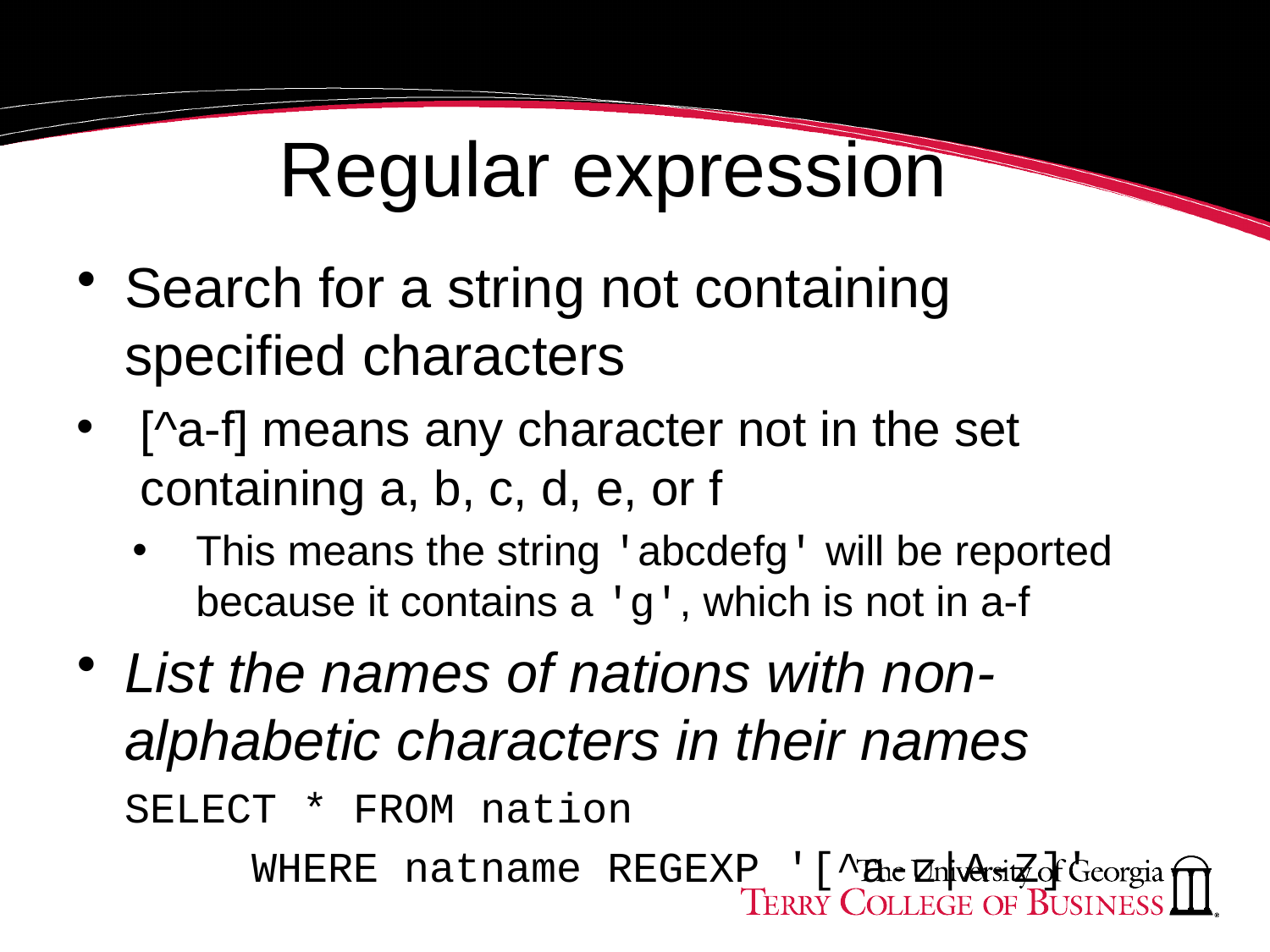

# Regular expression
Search for a string not containing specified characters
[^a-f] means any character not in the set containing a, b, c, d, e, or f
This means the string 'abcdefg' will be reported because it contains a 'g', which is not in a-f
List the names of nations with non-alphabetic characters in their names
	SELECT * FROM nation
		WHERE natname REGEXP '[^a-z|A-Z]'